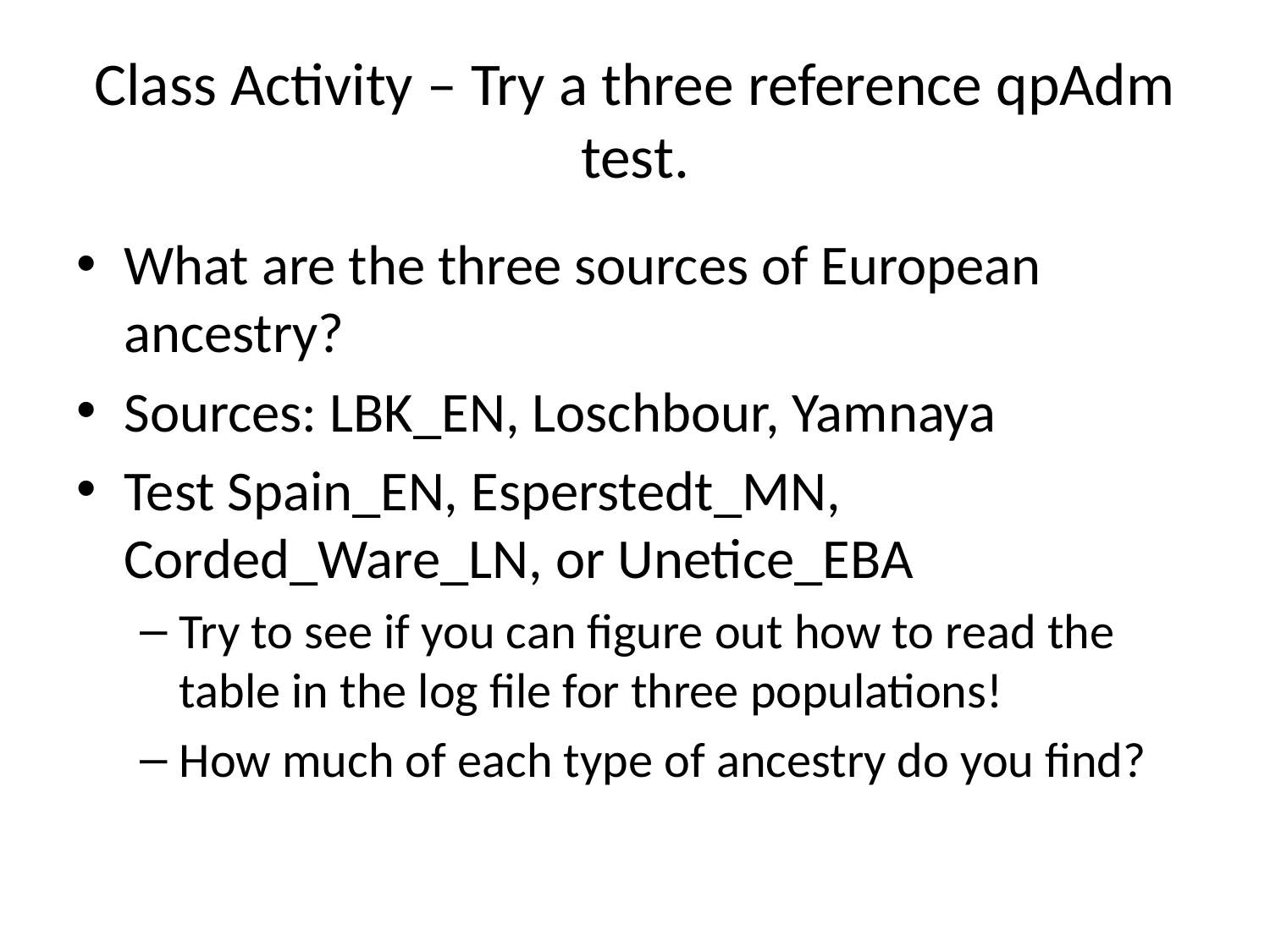

# Class Activity – Try a three reference qpAdm test.
What are the three sources of European ancestry?
Sources: LBK_EN, Loschbour, Yamnaya
Test Spain_EN, Esperstedt_MN, Corded_Ware_LN, or Unetice_EBA
Try to see if you can figure out how to read the table in the log file for three populations!
How much of each type of ancestry do you find?